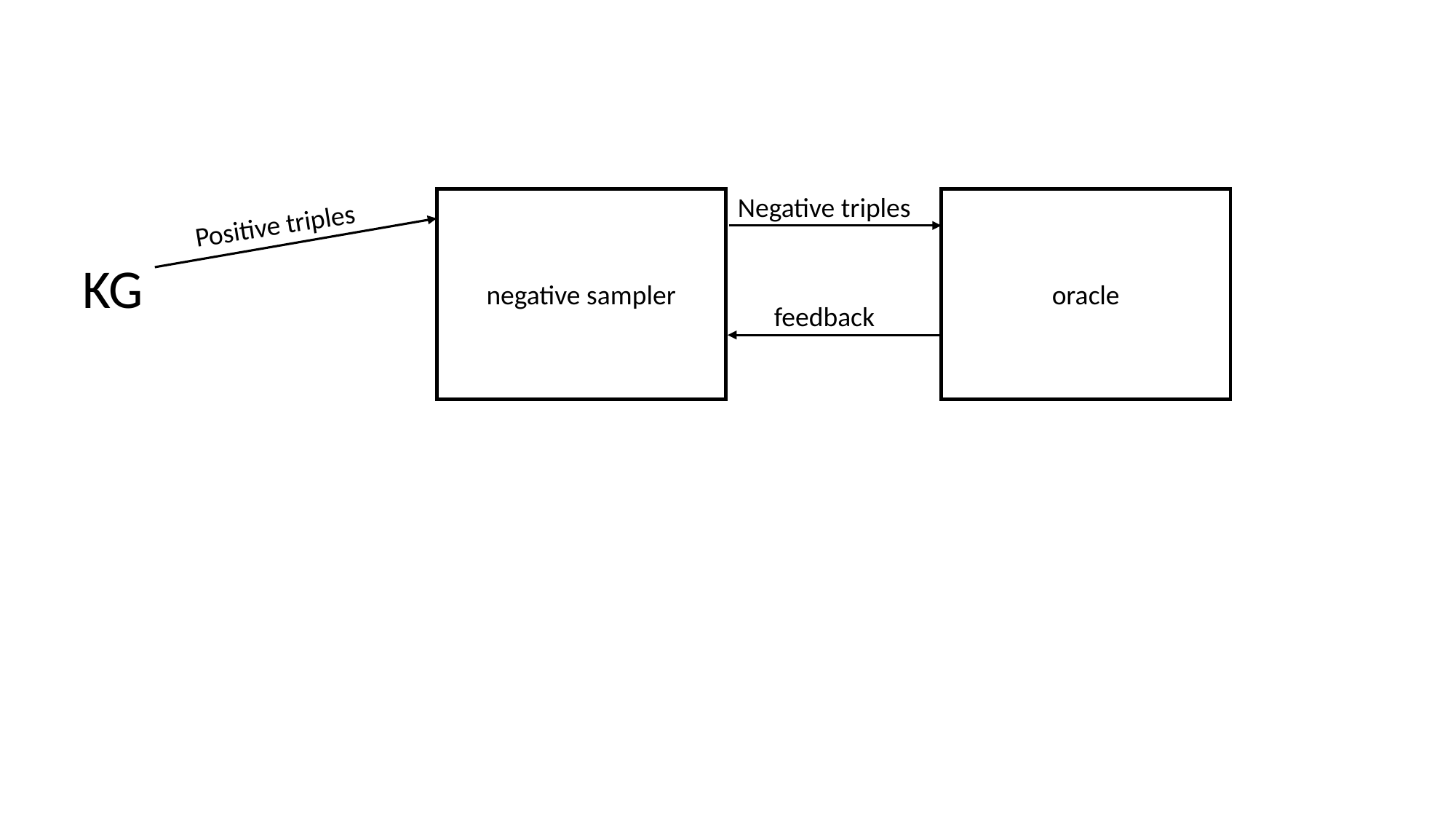

Negative triples
negative sampler
oracle
Positive triples
KG
feedback